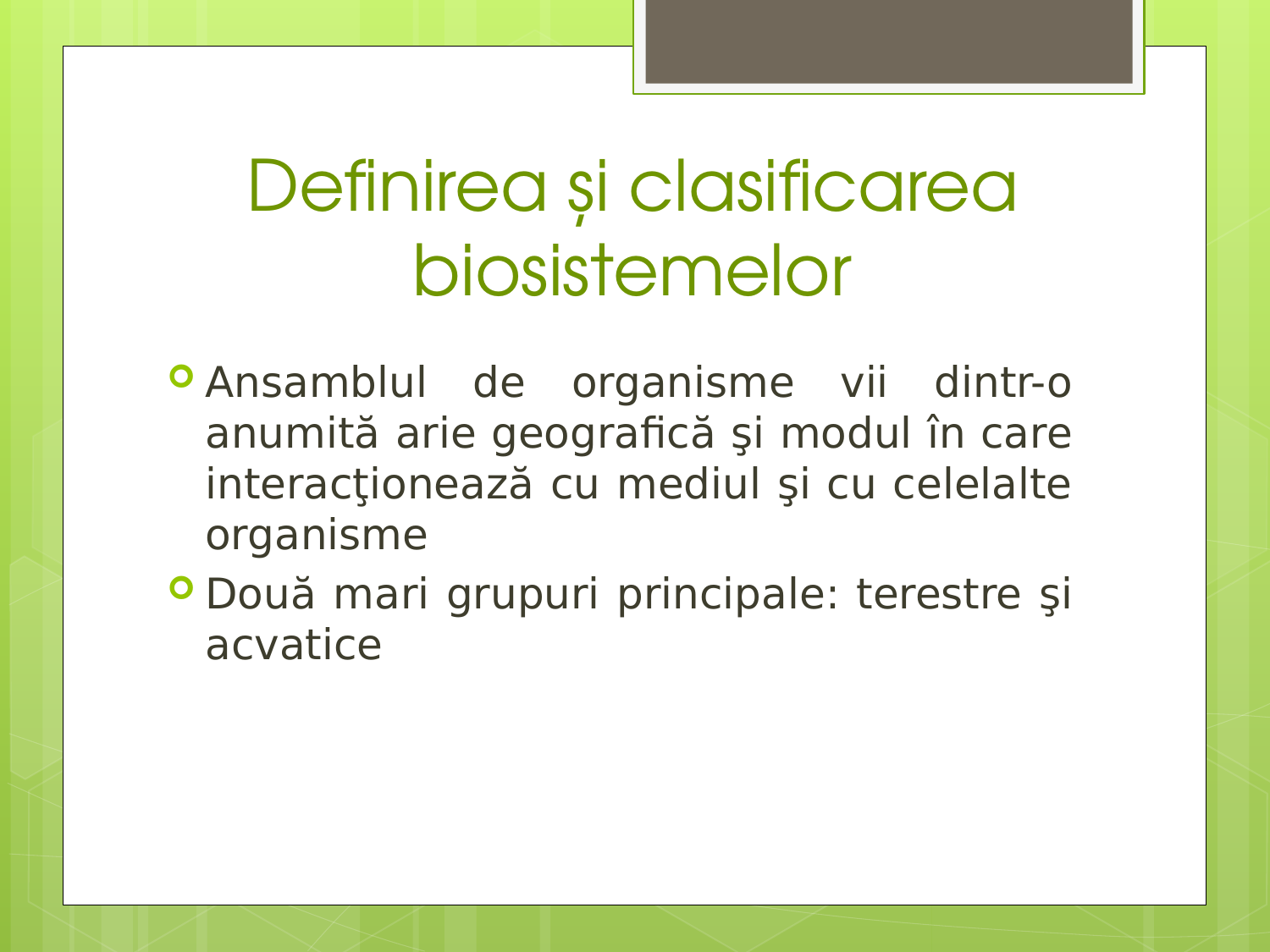

# Definirea şi clasificarea biosistemelor
Ansamblul de organisme vii dintr-o anumită arie geografică şi modul în care interacţionează cu mediul şi cu celelalte organisme
Două mari grupuri principale: terestre şi acvatice